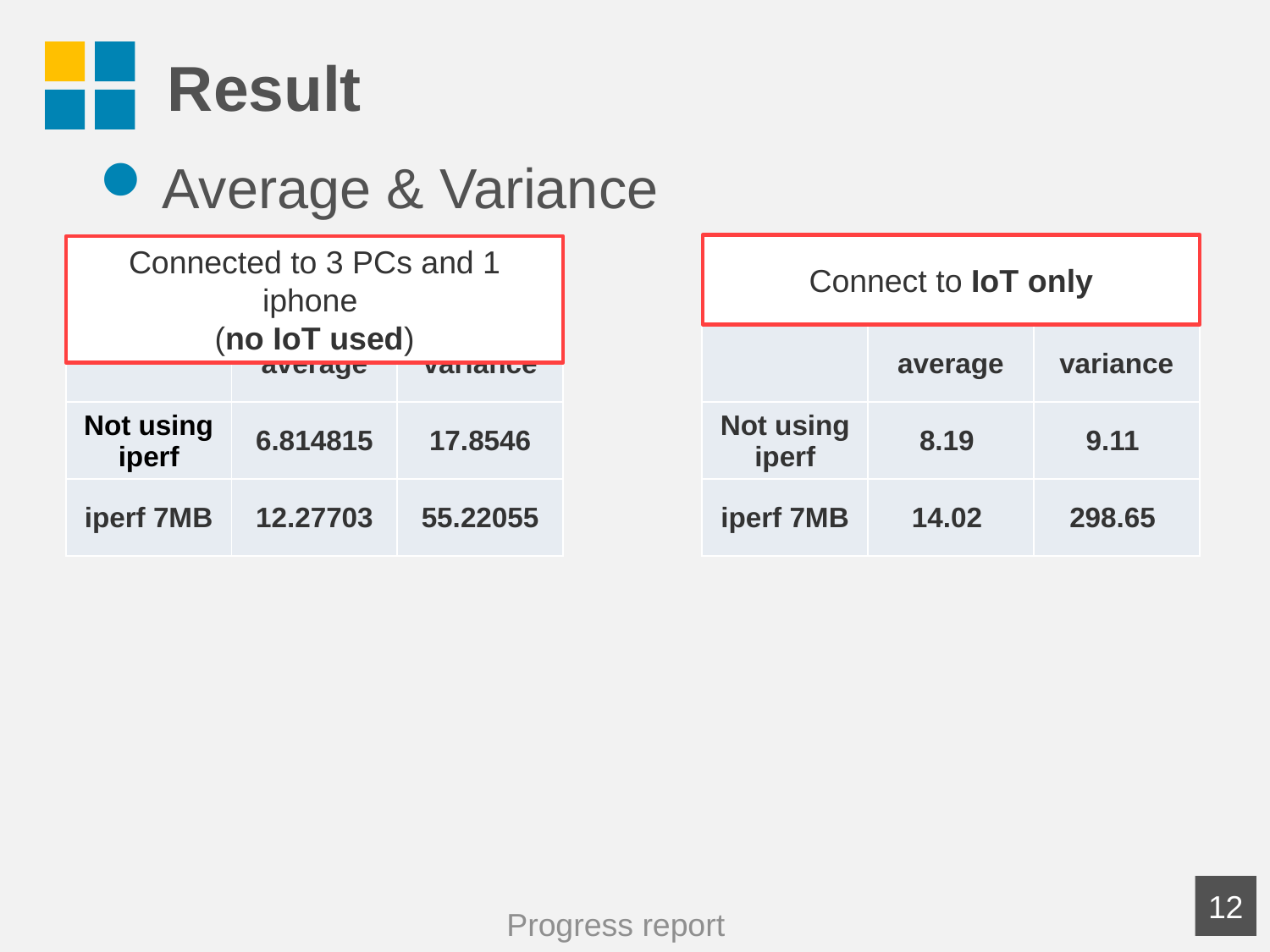

# Result
Average & Variance
Connect to IoT only
Connected to 3 PCs and 1 iphone
(no IoT used)
|  | average | variance |
| --- | --- | --- |
| Not using iperf | 6.814815 | 17.8546 |
| iperf 7MB | 12.27703 | 55.22055 |
|  | average | variance |
| --- | --- | --- |
| Not using iperf | 8.19 | 9.11 |
| iperf 7MB | 14.02 | 298.65 |
12
Progress report